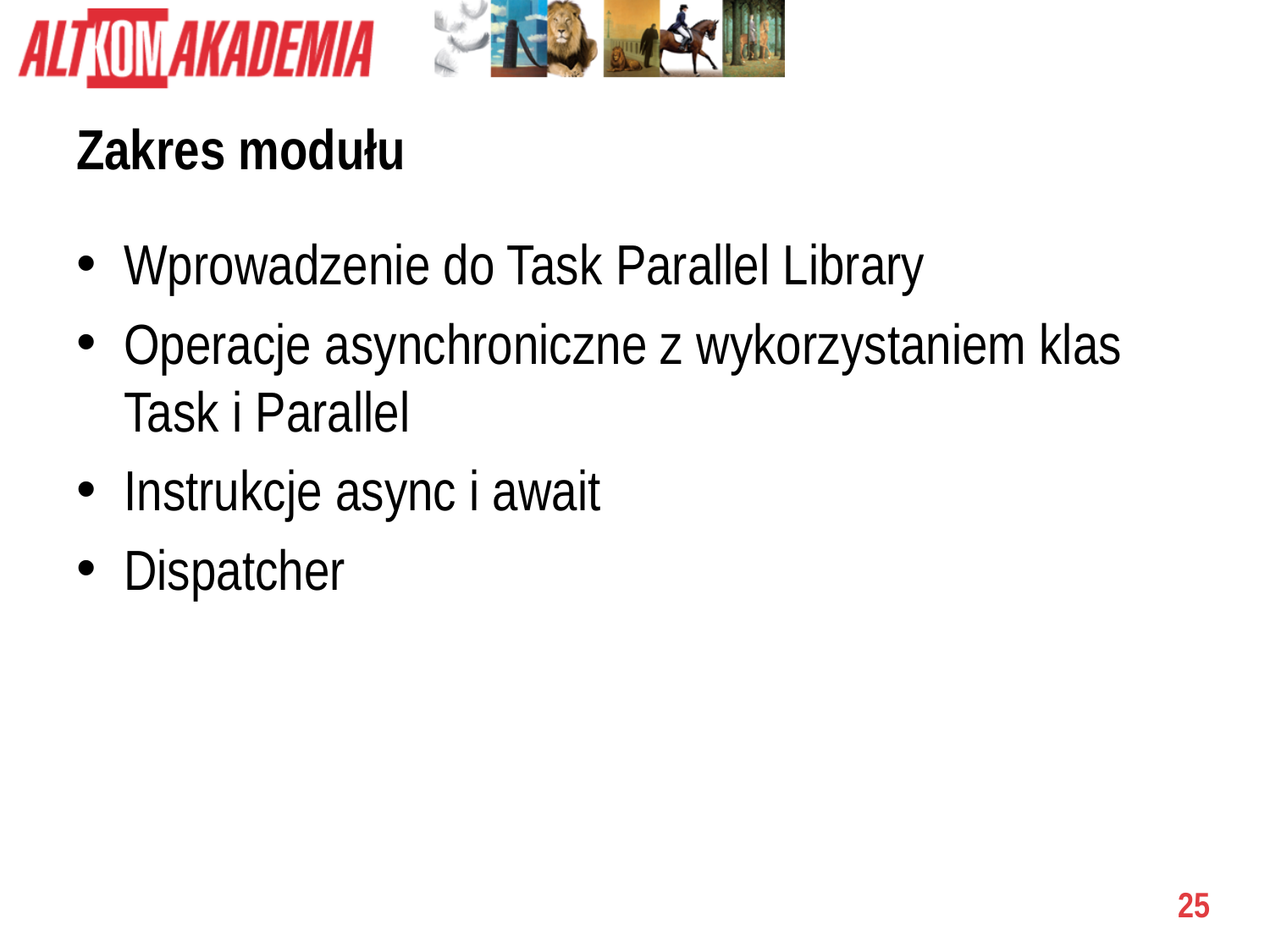

# Zakres modułu
Wprowadzenie do Task Parallel Library
Operacje asynchroniczne z wykorzystaniem klas Task i Parallel
Instrukcje async i await
Dispatcher